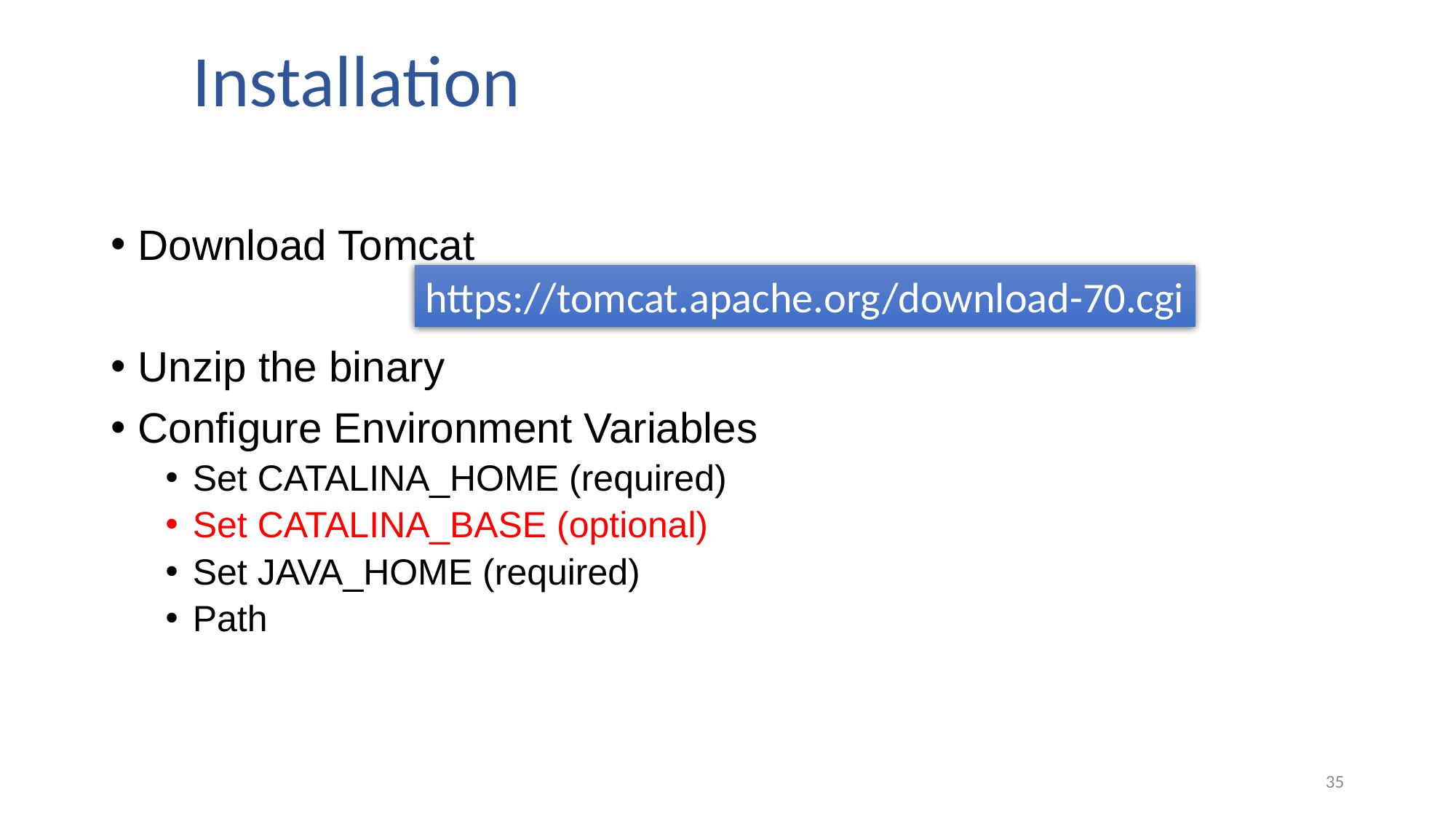

Installation
Download Tomcat

Unzip the binary
Configure Environment Variables
Set CATALINA_HOME (required)
Set CATALINA_BASE (optional)
Set JAVA_HOME (required)
Path

https://tomcat.apache.org/download-70.cgi
35